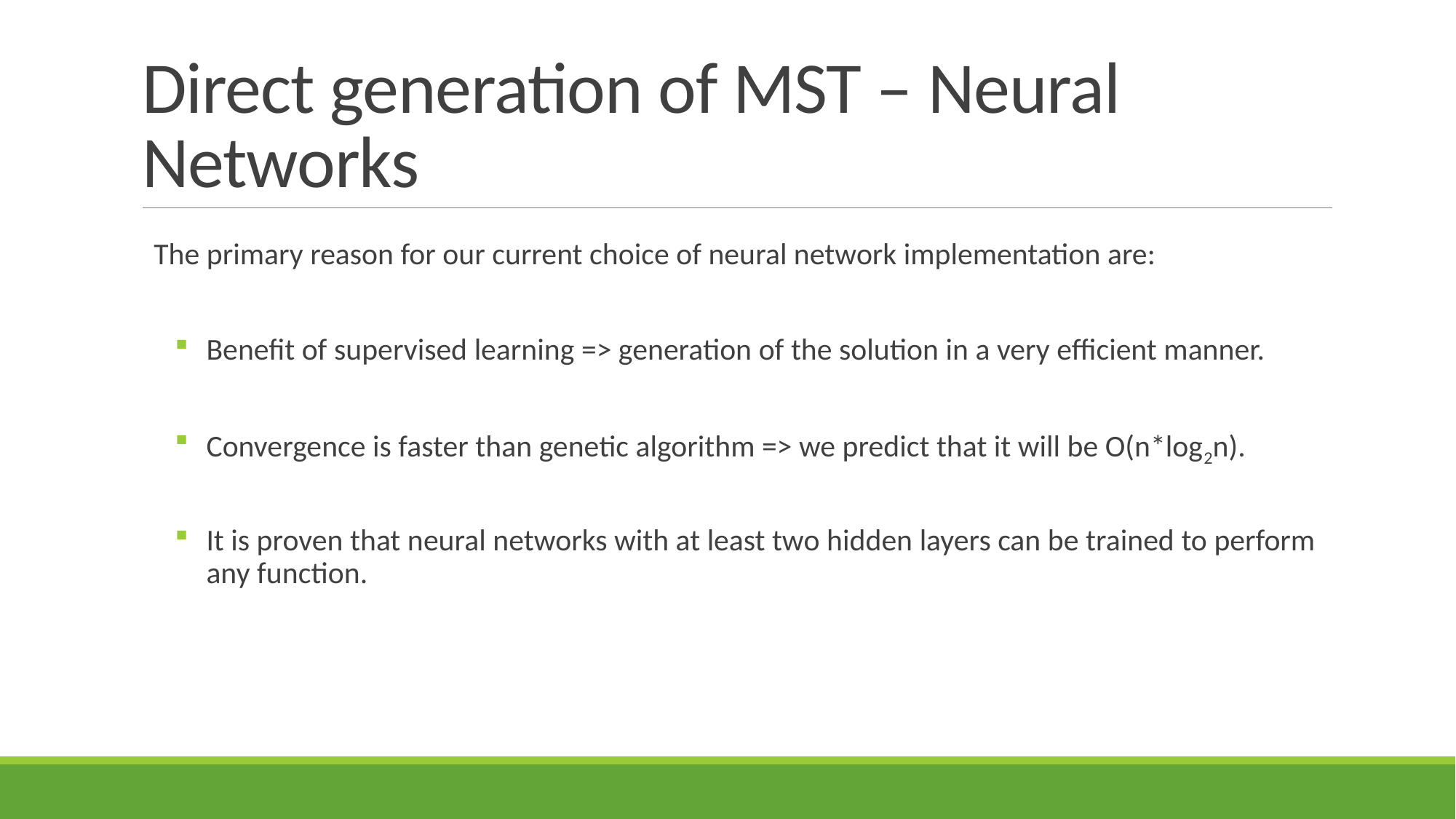

# Direct generation of MST – Neural Networks
The primary reason for our current choice of neural network implementation are:

Benefit of supervised learning => generation of the solution in a very efficient manner.

Convergence is faster than genetic algorithm => we predict that it will be O(n*log2n).

It is proven that neural networks with at least two hidden layers can be trained to perform any function.